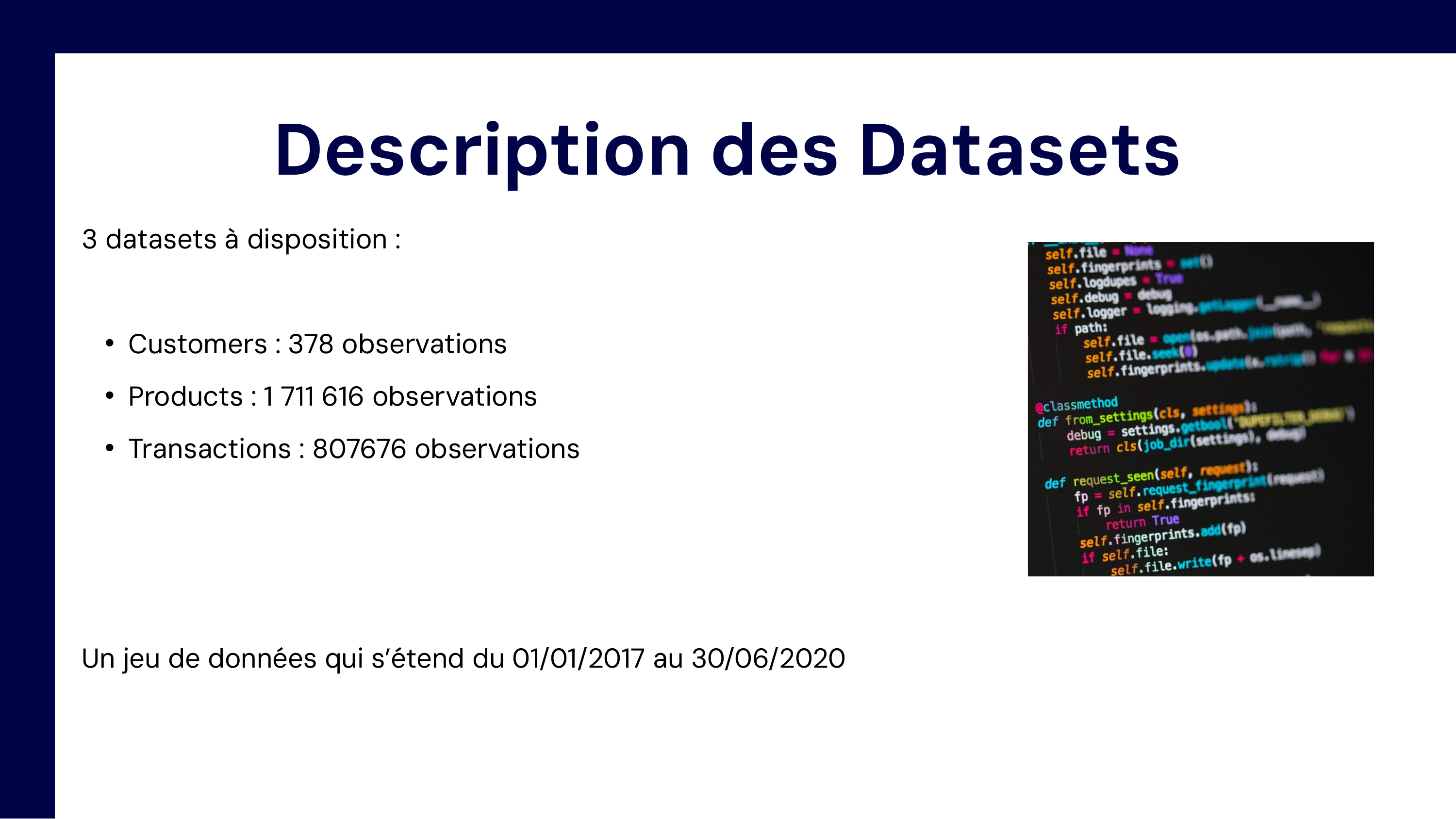

Description des Datasets
3 datasets à disposition :

Customers : 378 observations
Products : 1 711 616 observations
Transactions : 807676 observations

Un jeu de données qui s’étend du 01/01/2017 au 30/06/2020